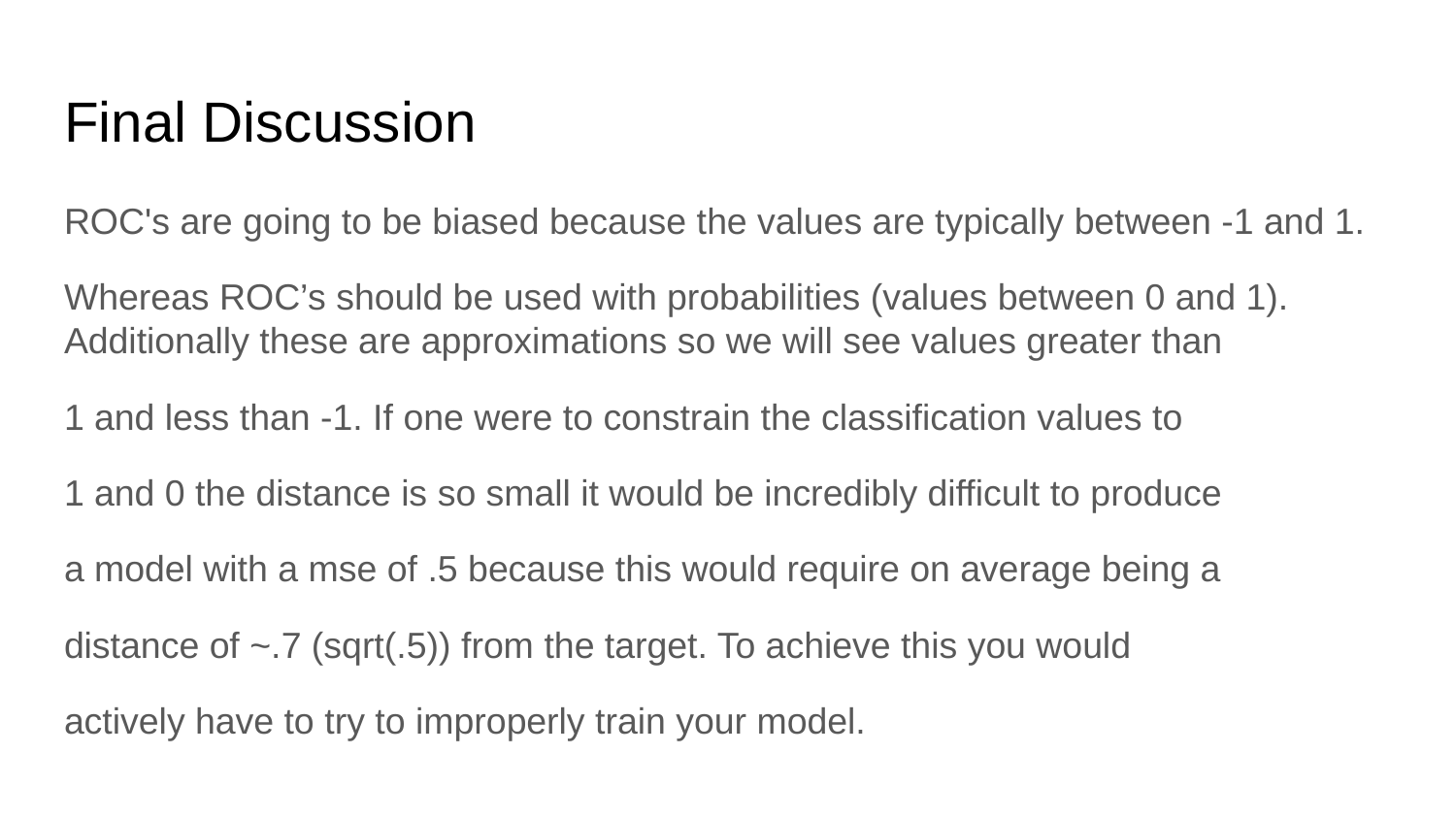

# Final Discussion
ROC's are going to be biased because the values are typically between -1 and 1.
Whereas ROC’s should be used with probabilities (values between 0 and 1). Additionally these are approximations so we will see values greater than
1 and less than -1. If one were to constrain the classification values to
1 and 0 the distance is so small it would be incredibly difficult to produce
a model with a mse of .5 because this would require on average being a
distance of ~.7 (sqrt(.5)) from the target. To achieve this you would
actively have to try to improperly train your model.